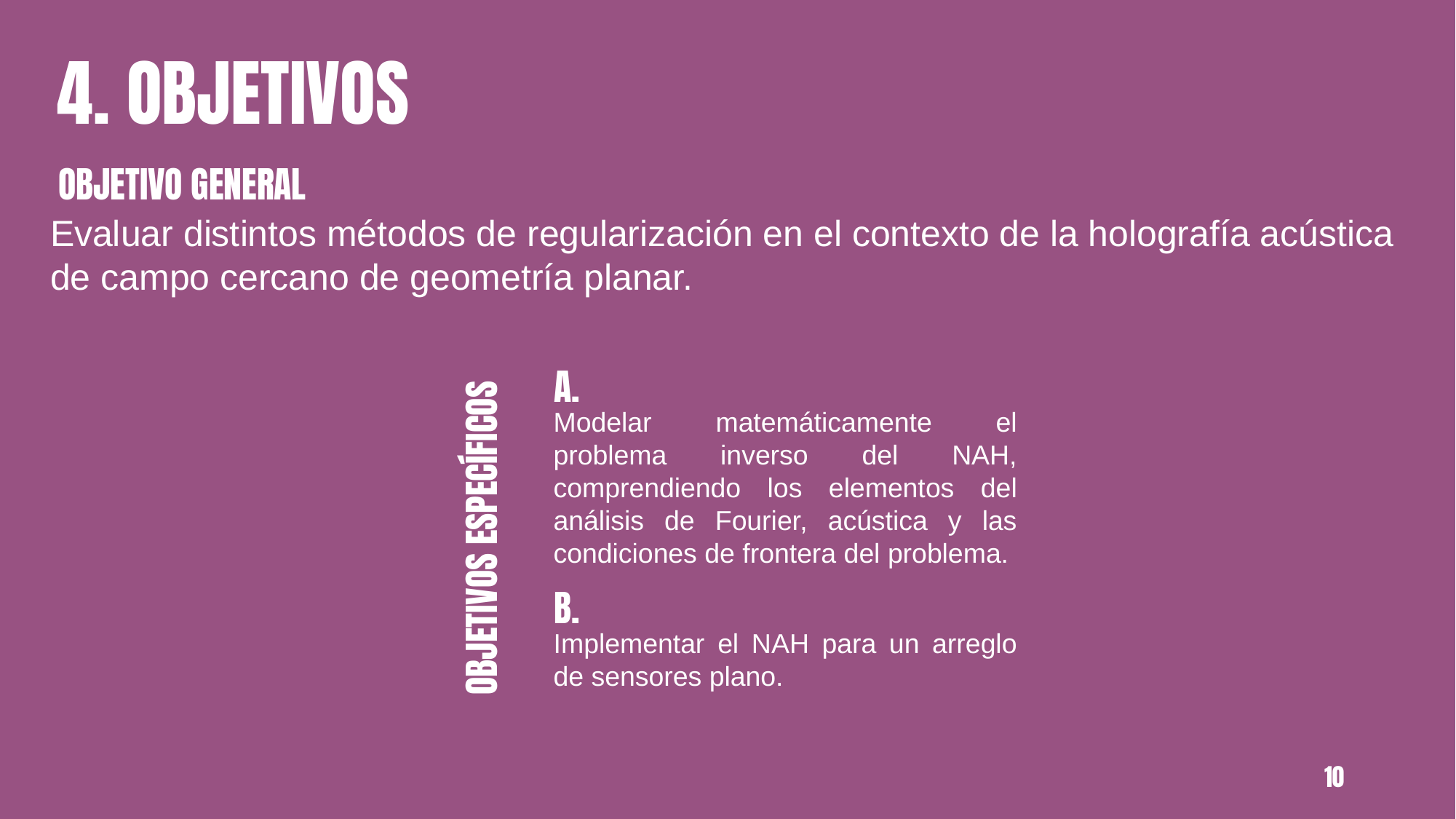

# 4. OBJETIVOS
OBJETIVO GENERAL
Evaluar distintos métodos de regularización en el contexto de la holografía acústica de campo cercano de geometría planar.

A.
Modelar matemáticamente el problema inverso del NAH, comprendiendo los elementos del análisis de Fourier, acústica y las condiciones de frontera del problema.
OBJETIVOS ESPECÍFICOS
B.
Implementar el NAH para un arreglo de sensores plano.
10